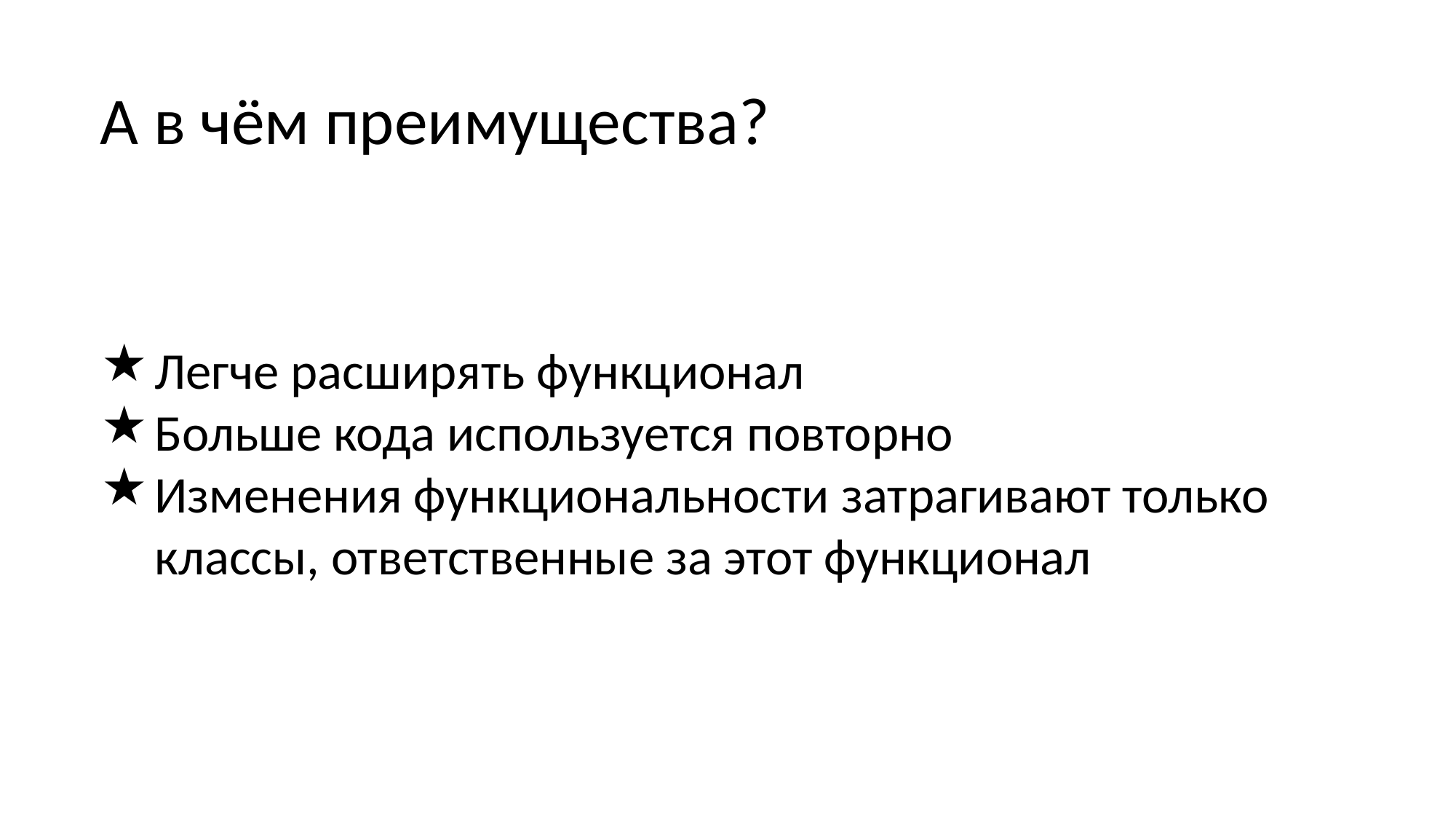

# А в чём преимущества?
Легче расширять функционал
Больше кода используется повторно
Изменения функциональности затрагивают только классы, ответственные за этот функционал